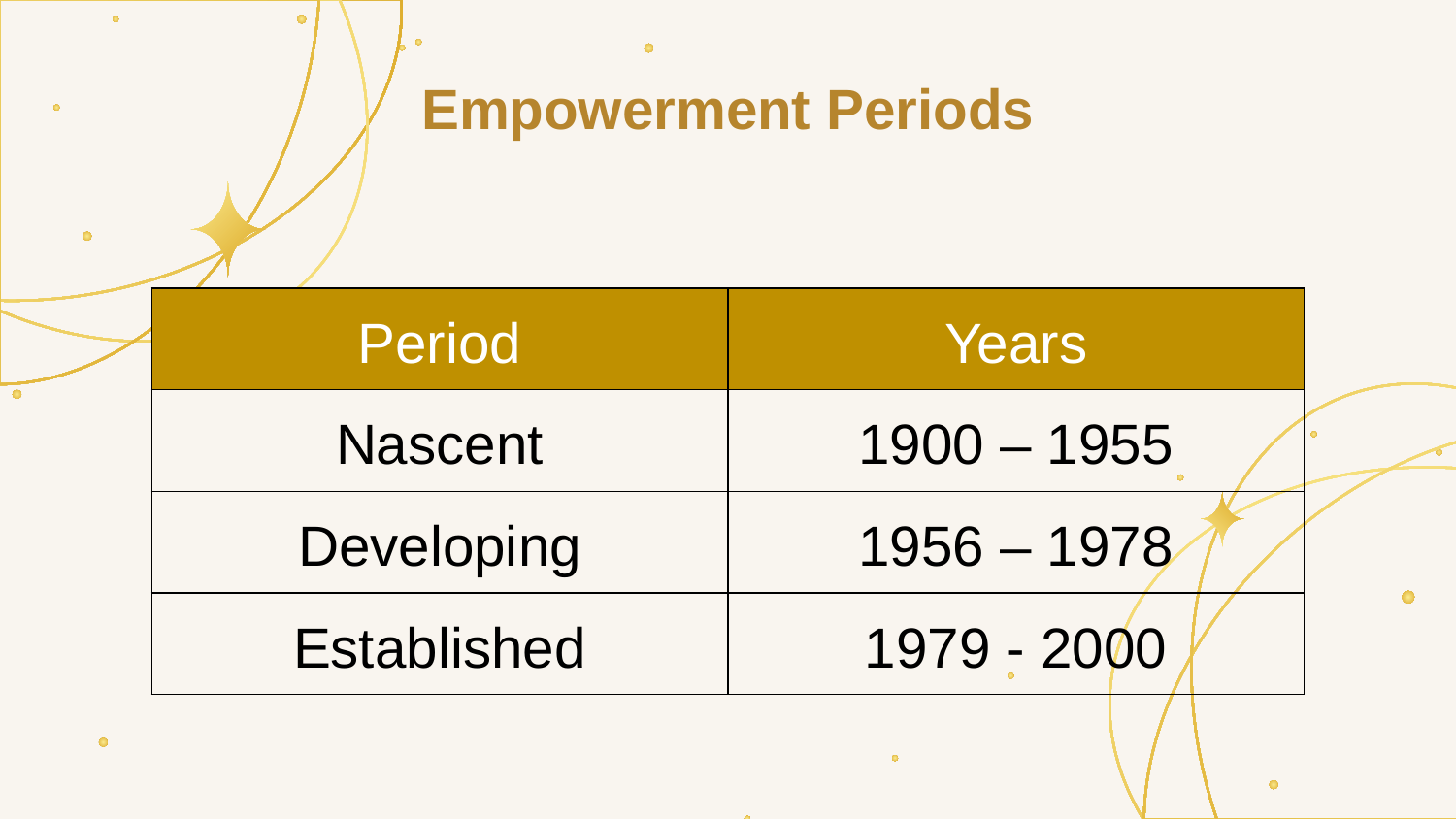

Empowerment Periods
| Period | Years |
| --- | --- |
| Nascent | 1900 – 1955 |
| Developing | 1956 – 1978 |
| Established | 1979 - 2000 |